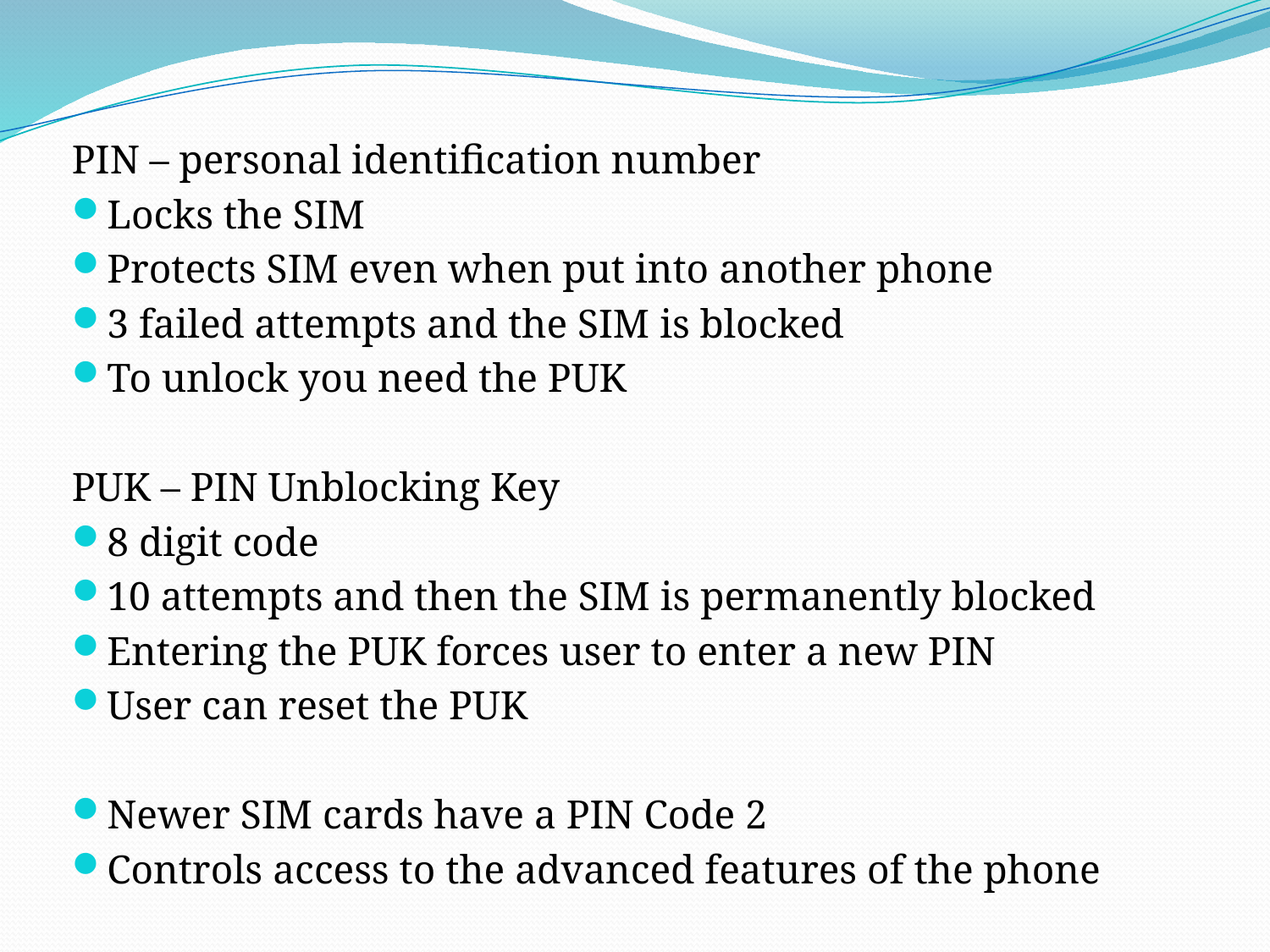

PIN – personal identification number
Locks the SIM
Protects SIM even when put into another phone
3 failed attempts and the SIM is blocked
To unlock you need the PUK

PUK – PIN Unblocking Key
8 digit code
10 attempts and then the SIM is permanently blocked
Entering the PUK forces user to enter a new PIN
User can reset the PUK

Newer SIM cards have a PIN Code 2
Controls access to the advanced features of the phone